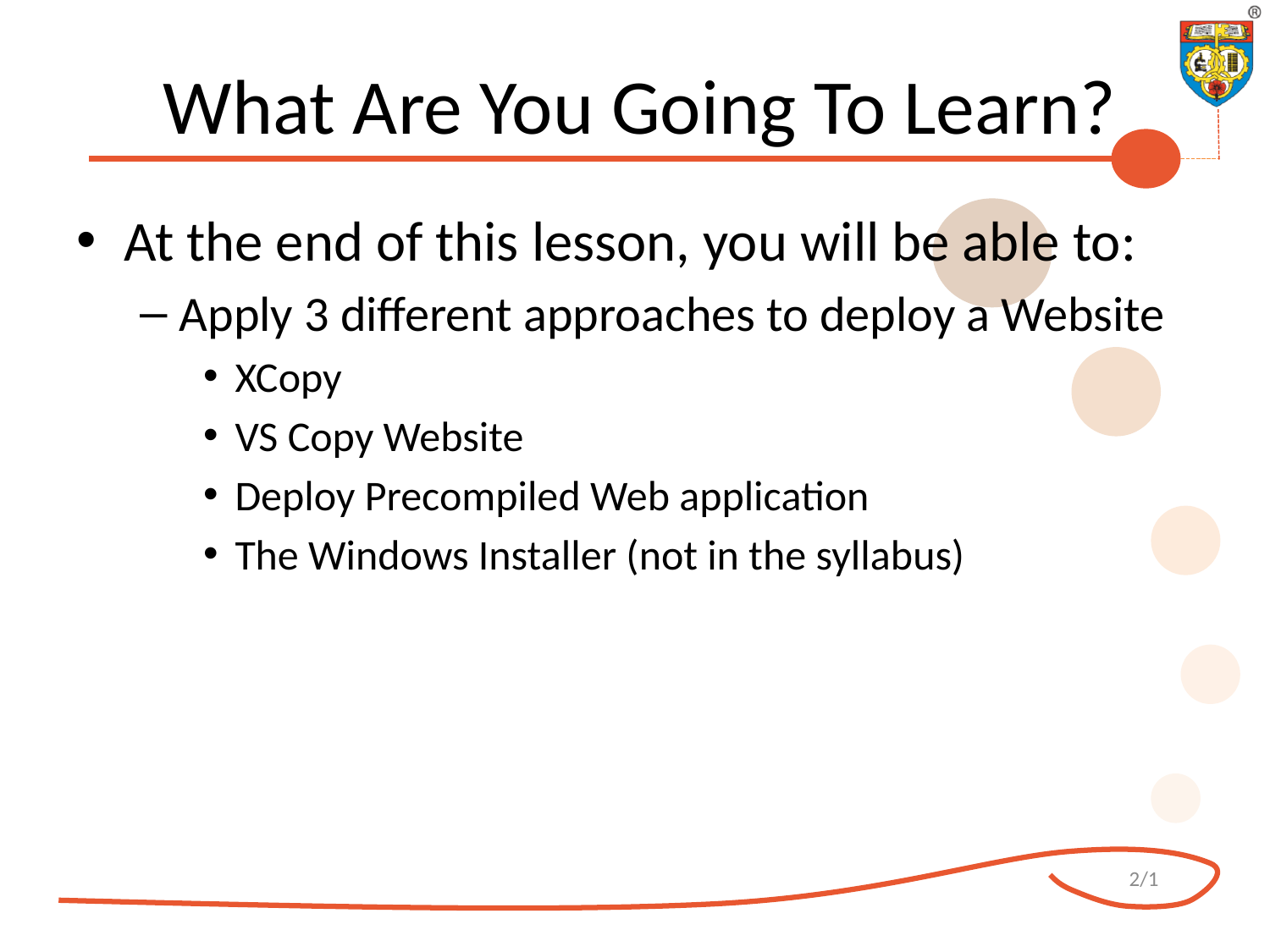

# What Are You Going To Learn?
At the end of this lesson, you will be able to:
Apply 3 different approaches to deploy a Website
XCopy
VS Copy Website
Deploy Precompiled Web application
The Windows Installer (not in the syllabus)